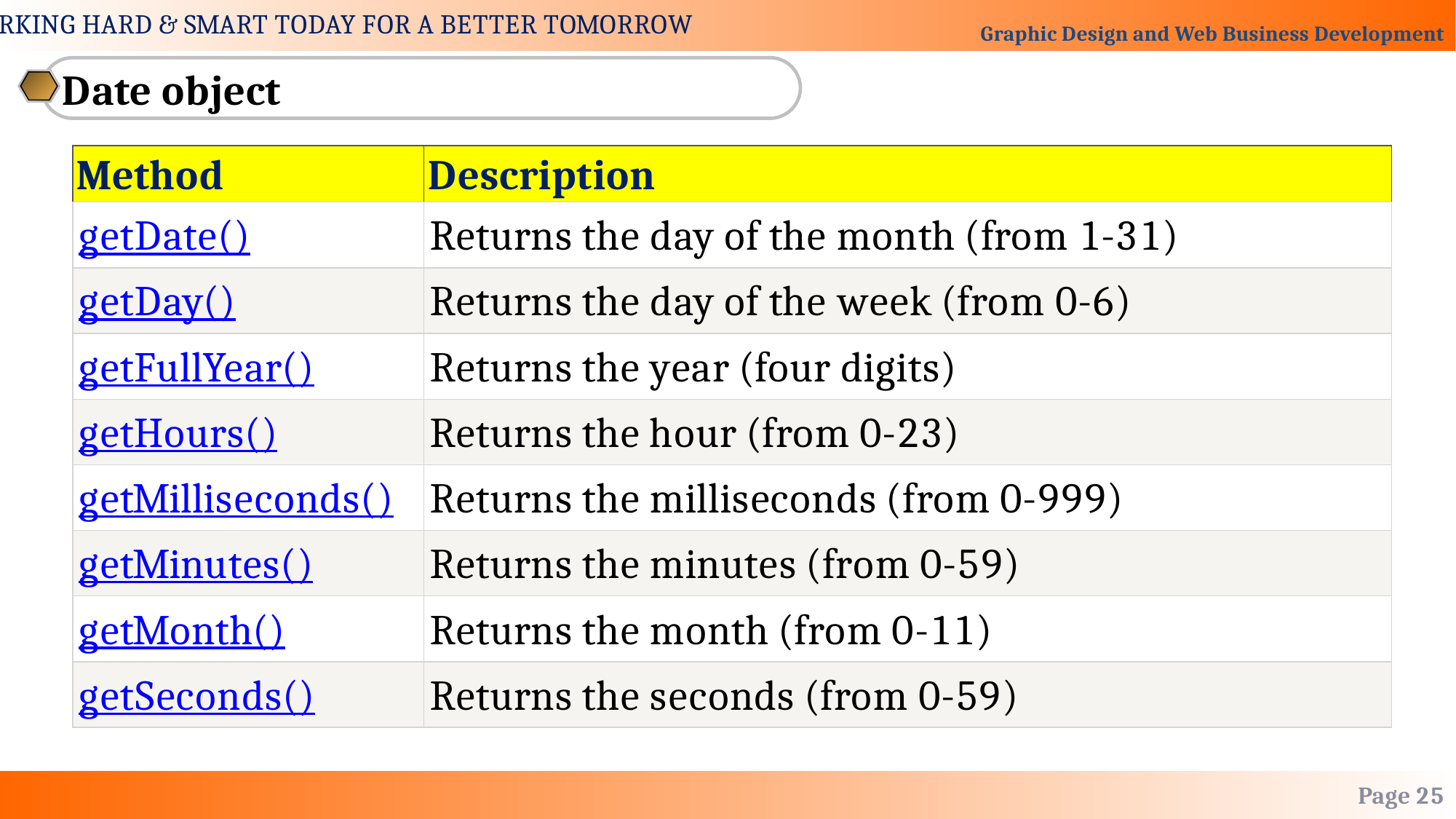

Date object

| Method | Description |
| --- | --- |
| getDate() | Returns the day of the month (from 1-31) |
| getDay() | Returns the day of the week (from 0-6) |
| getFullYear() | Returns the year (four digits) |
| getHours() | Returns the hour (from 0-23) |
| getMilliseconds() | Returns the milliseconds (from 0-999) |
| getMinutes() | Returns the minutes (from 0-59) |
| getMonth() | Returns the month (from 0-11) |
| getSeconds() | Returns the seconds (from 0-59) |
Page 25